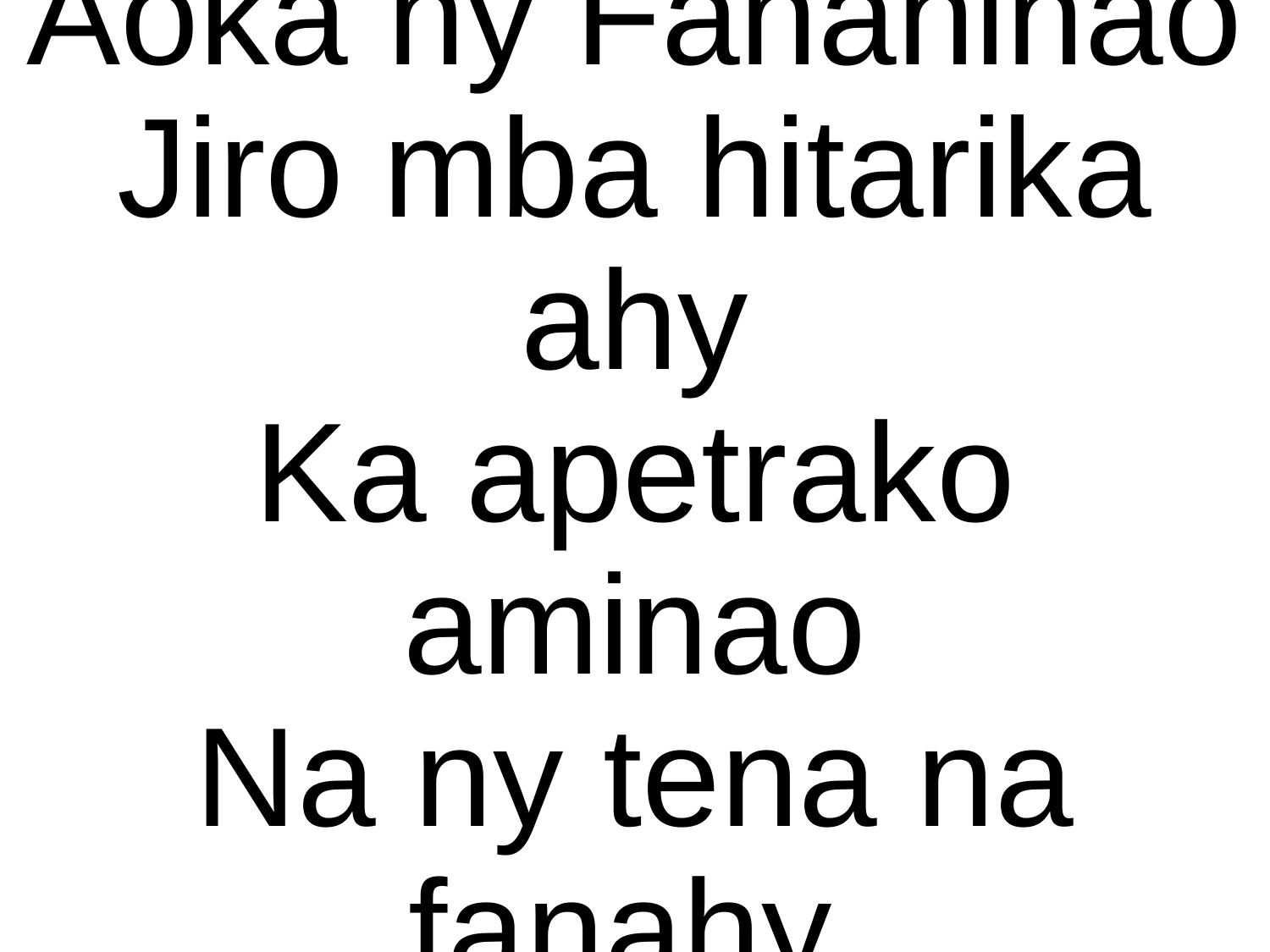

Aoka ny Fanahinao
Jiro mba hitarika ahy
Ka apetrako aminao
Na ny tena na fanahy.